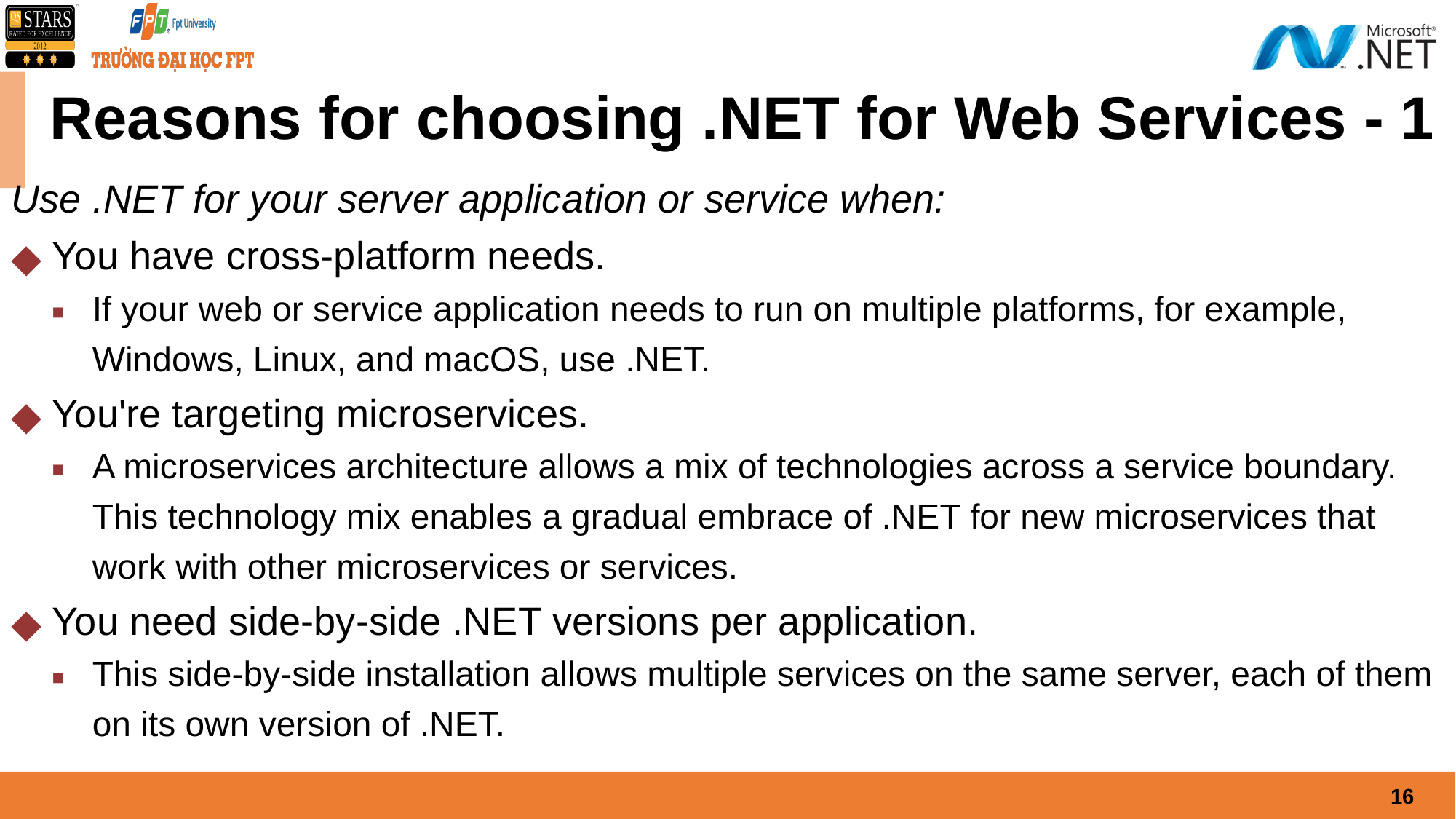

# Reasons for choosing .NET for Web Services - 1
Use .NET for your server application or service when:
You have cross-platform needs.
If your web or service application needs to run on multiple platforms, for example, Windows, Linux, and macOS, use .NET.
You're targeting microservices.
A microservices architecture allows a mix of technologies across a service boundary. This technology mix enables a gradual embrace of .NET for new microservices that work with other microservices or services.
You need side-by-side .NET versions per application.
This side-by-side installation allows multiple services on the same server, each of them on its own version of .NET.
16